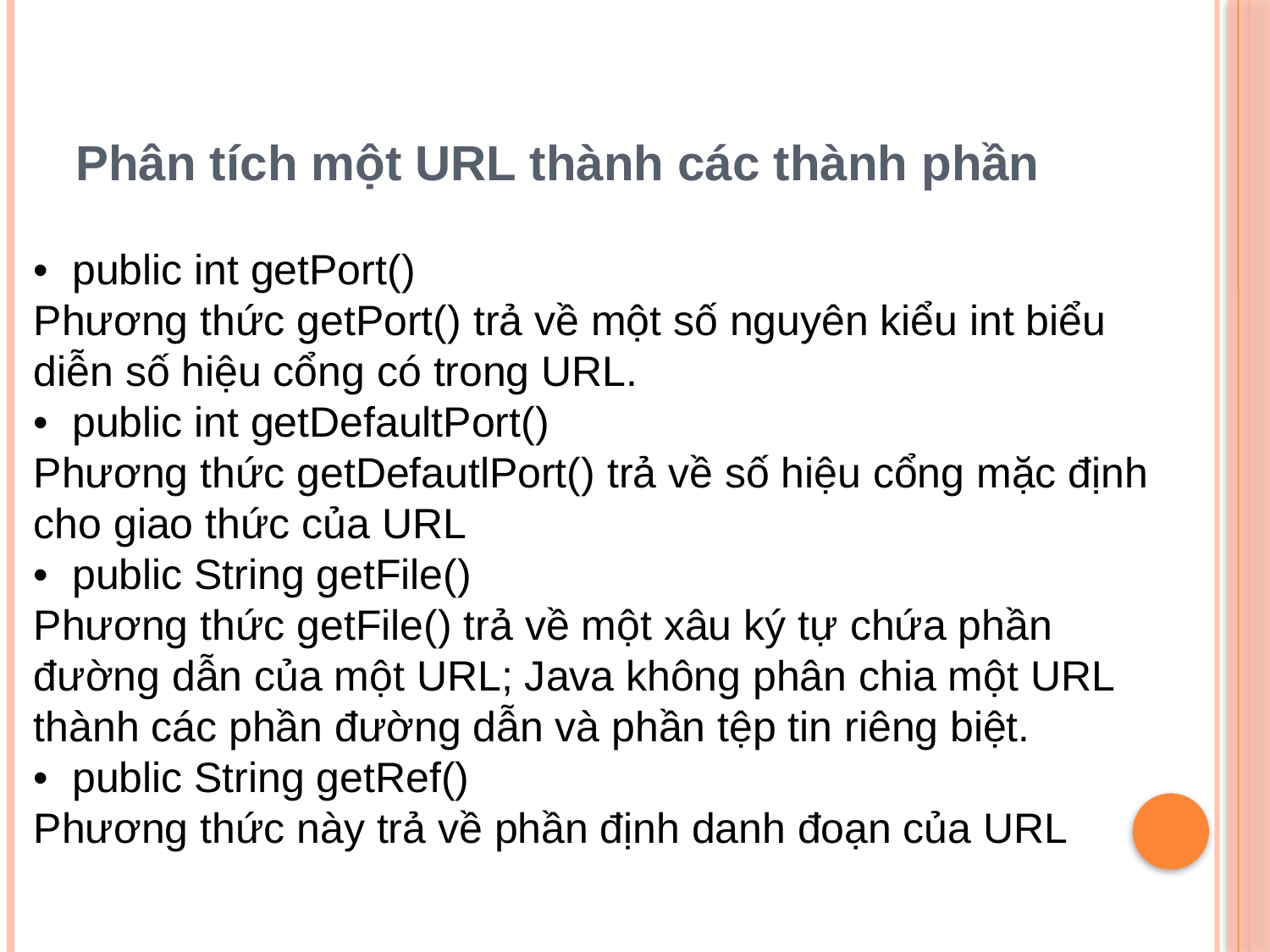

# Phân tích một URL thành các thành phần
•  public int getPort()
Phương thức getPort() trả về một số nguyên kiểu int biểu diễn số hiệu cổng có trong URL.
•  public int getDefaultPort()
Phương thức getDefautlPort() trả về số hiệu cổng mặc định cho giao thức của URL
•  public String getFile()
Phương thức getFile() trả về một xâu ký tự chứa phần đường dẫn của một URL; Java không phân chia một URL thành các phần đường dẫn và phần tệp tin riêng biệt.
•  public String getRef()
Phương thức này trả về phần định danh đoạn của URL